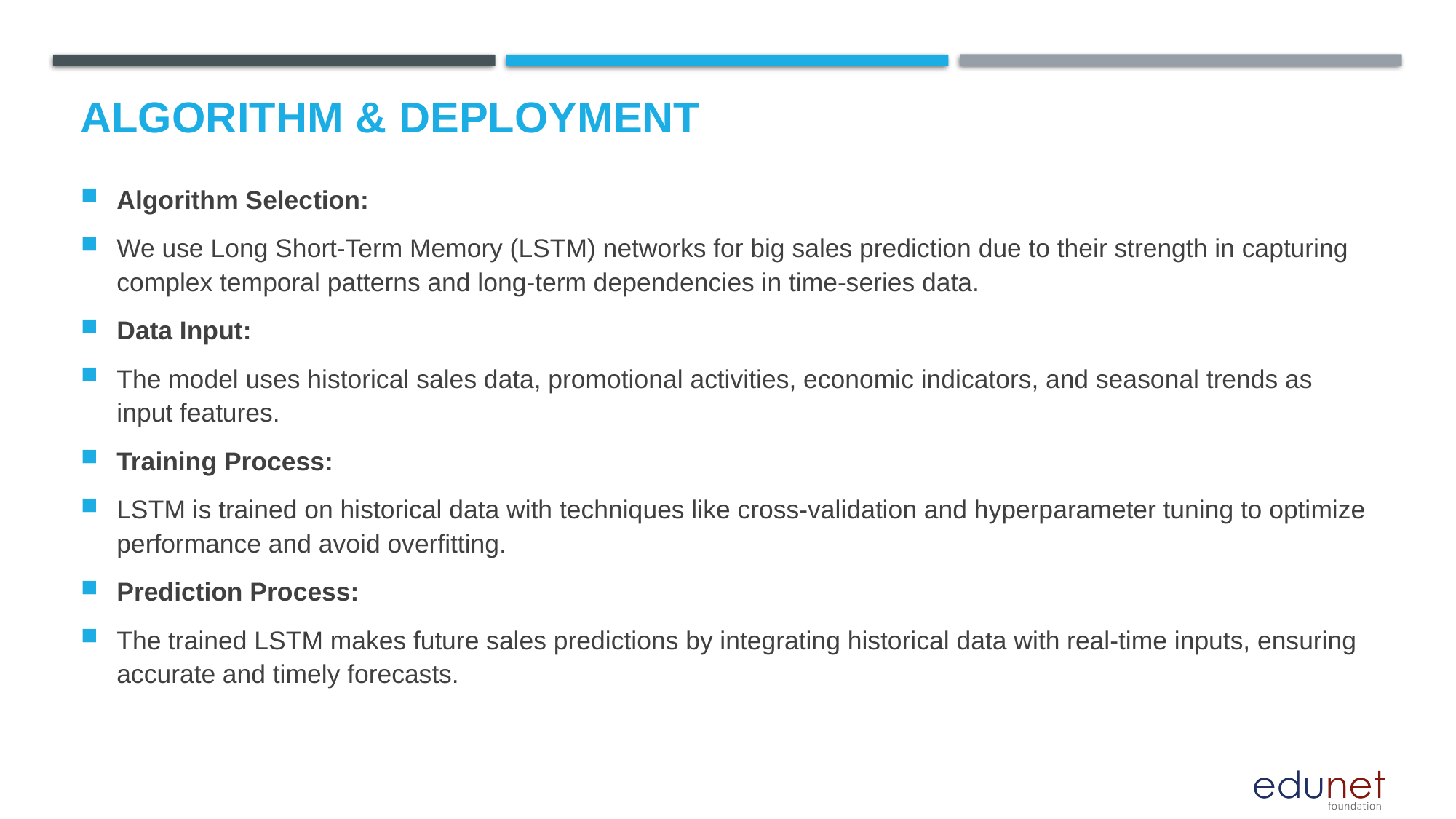

# Algorithm & Deployment
Algorithm Selection:
We use Long Short-Term Memory (LSTM) networks for big sales prediction due to their strength in capturing complex temporal patterns and long-term dependencies in time-series data.
Data Input:
The model uses historical sales data, promotional activities, economic indicators, and seasonal trends as input features.
Training Process:
LSTM is trained on historical data with techniques like cross-validation and hyperparameter tuning to optimize performance and avoid overfitting.
Prediction Process:
The trained LSTM makes future sales predictions by integrating historical data with real-time inputs, ensuring accurate and timely forecasts.